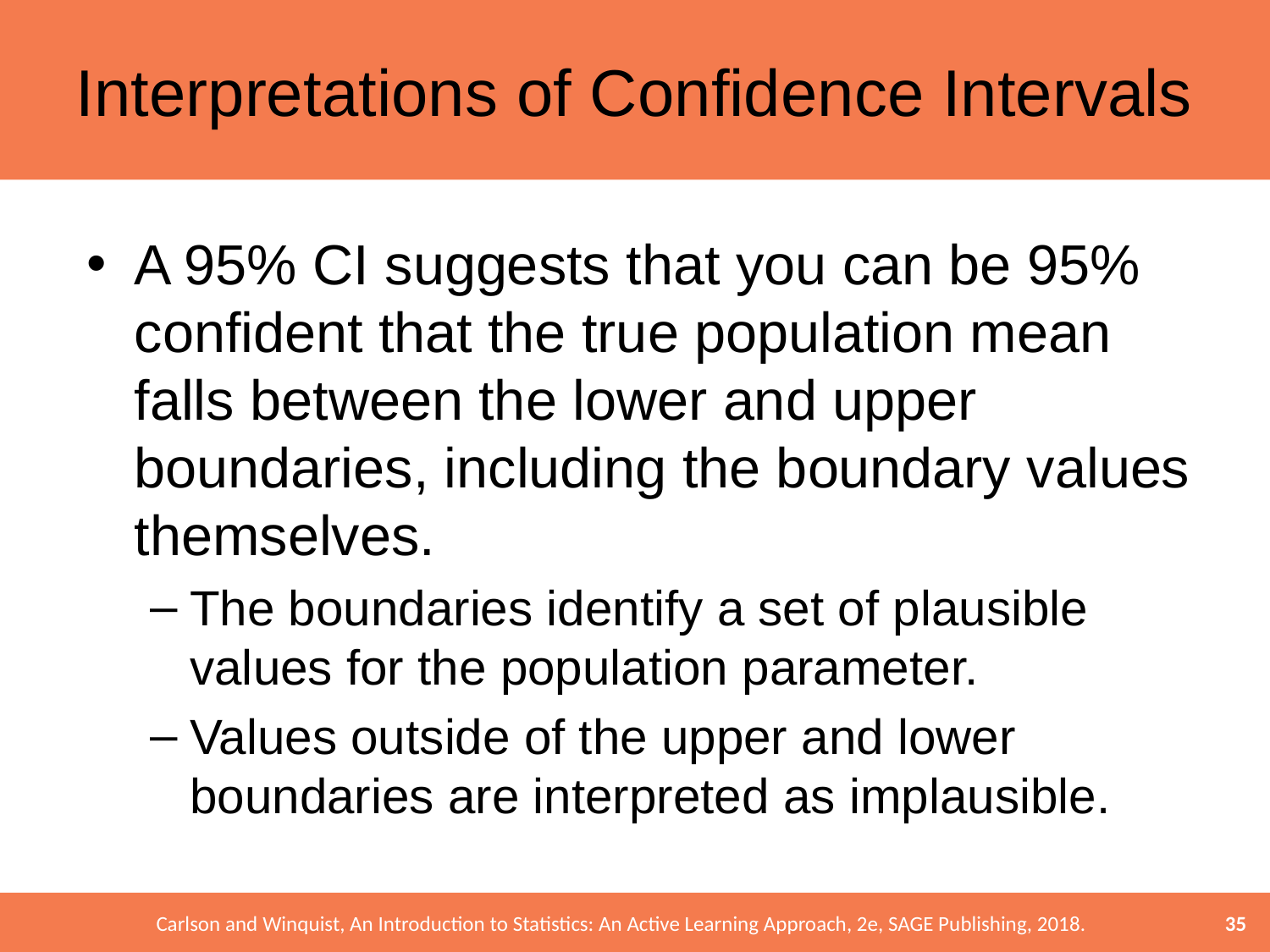

# Interpretations of Confidence Intervals
A 95% CI suggests that you can be 95% confident that the true population mean falls between the lower and upper boundaries, including the boundary values themselves.
The boundaries identify a set of plausible values for the population parameter.
Values outside of the upper and lower boundaries are interpreted as implausible.

35
Carlson and Winquist, An Introduction to Statistics: An Active Learning Approach, 2e, SAGE Publishing, 2018.